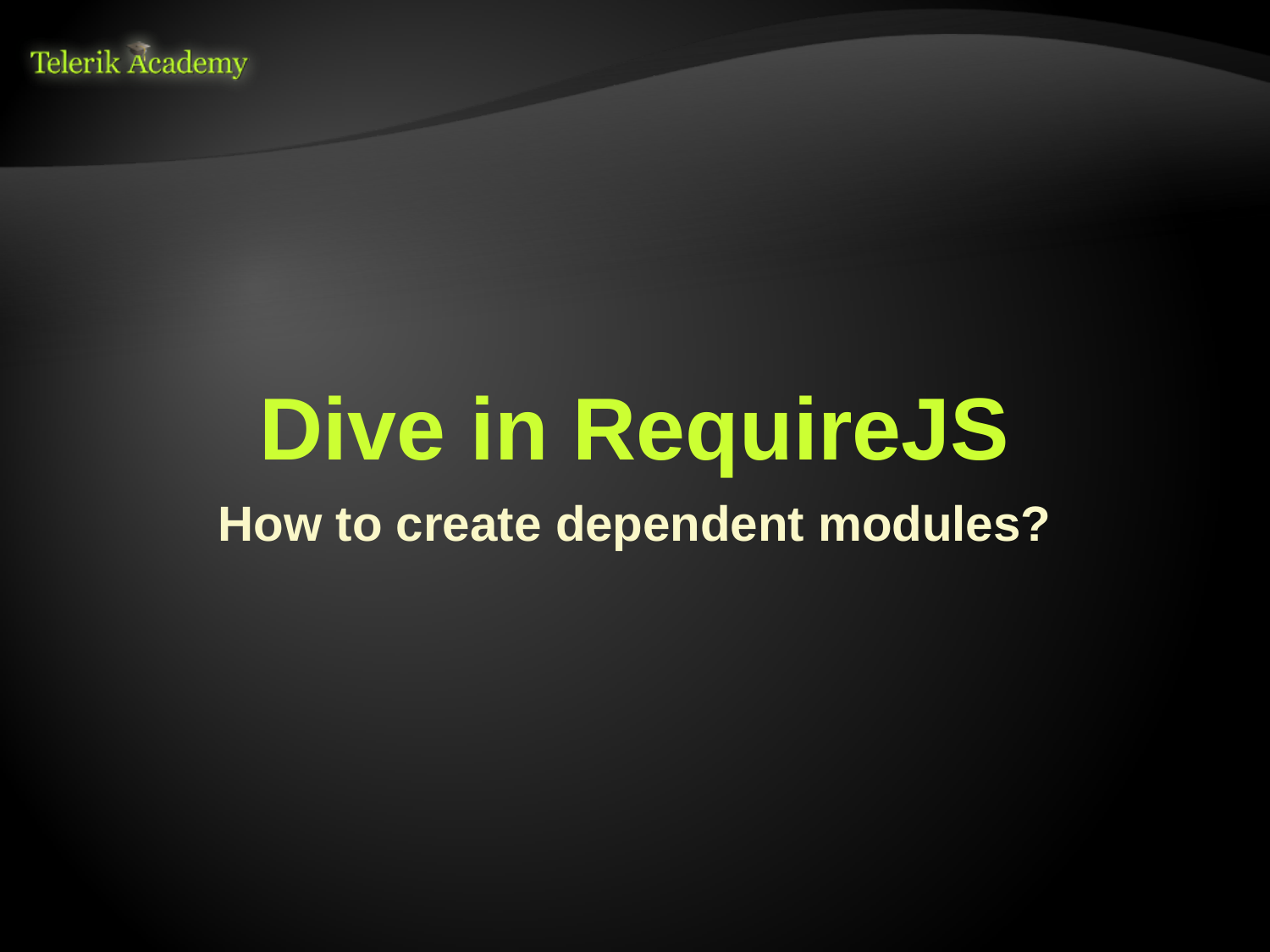

# Dive in RequireJS
How to create dependent modules?